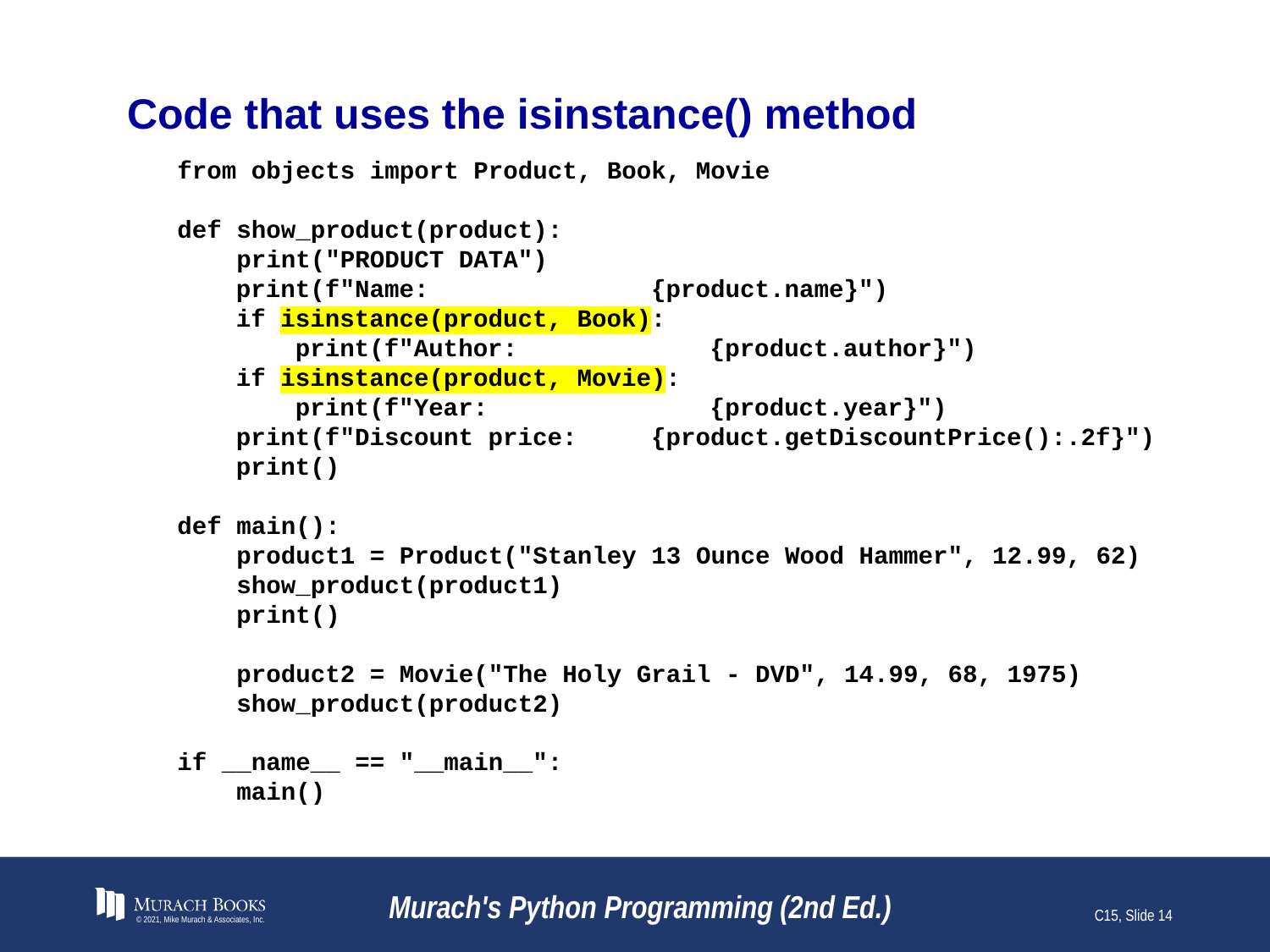

# Code that uses the isinstance() method
from objects import Product, Book, Movie

def show_product(product):
    print("PRODUCT DATA")
    print(f"Name:               {product.name}")
    if isinstance(product, Book):
        print(f"Author:             {product.author}")
    if isinstance(product, Movie):
        print(f"Year:               {product.year}")
    print(f"Discount price:     {product.getDiscountPrice():.2f}")
    print()

def main():
    product1 = Product("Stanley 13 Ounce Wood Hammer", 12.99, 62)
    show_product(product1)
    print()

    product2 = Movie("The Holy Grail - DVD", 14.99, 68, 1975)
    show_product(product2)

if __name__ == "__main__":
    main()

© 2021, Mike Murach & Associates, Inc.
Murach's Python Programming (2nd Ed.)

C15, Slide 14